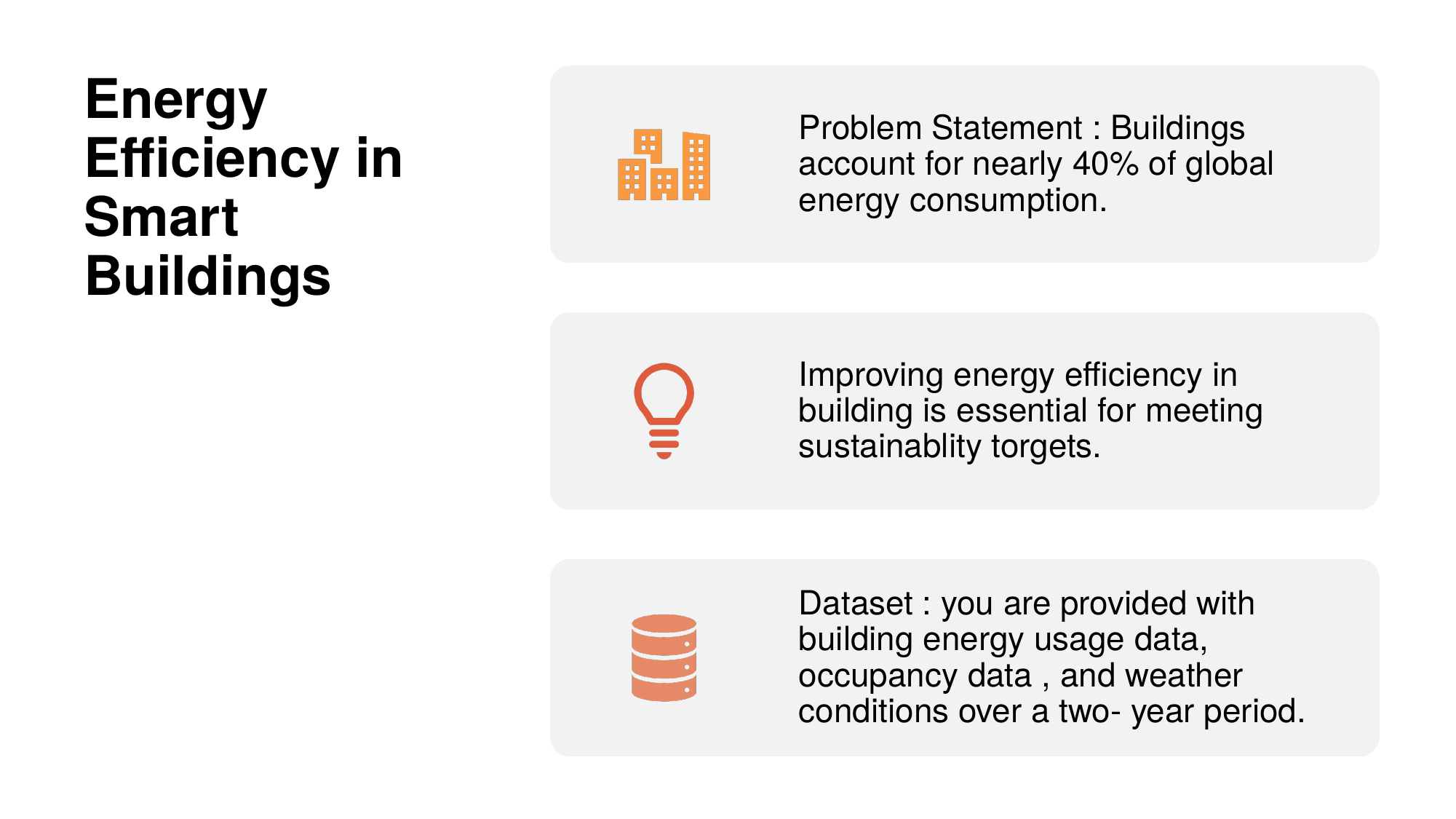

# Energy Efficiency in Smart Buildings
Problem Statement : Buildings account for nearly 40% of global energy consumption.
Improving energy efficiency in building is essential for meeting sustainablity torgets.
Dataset : you are provided with building energy usage data, occupancy data , and weather conditions over a two- year period.